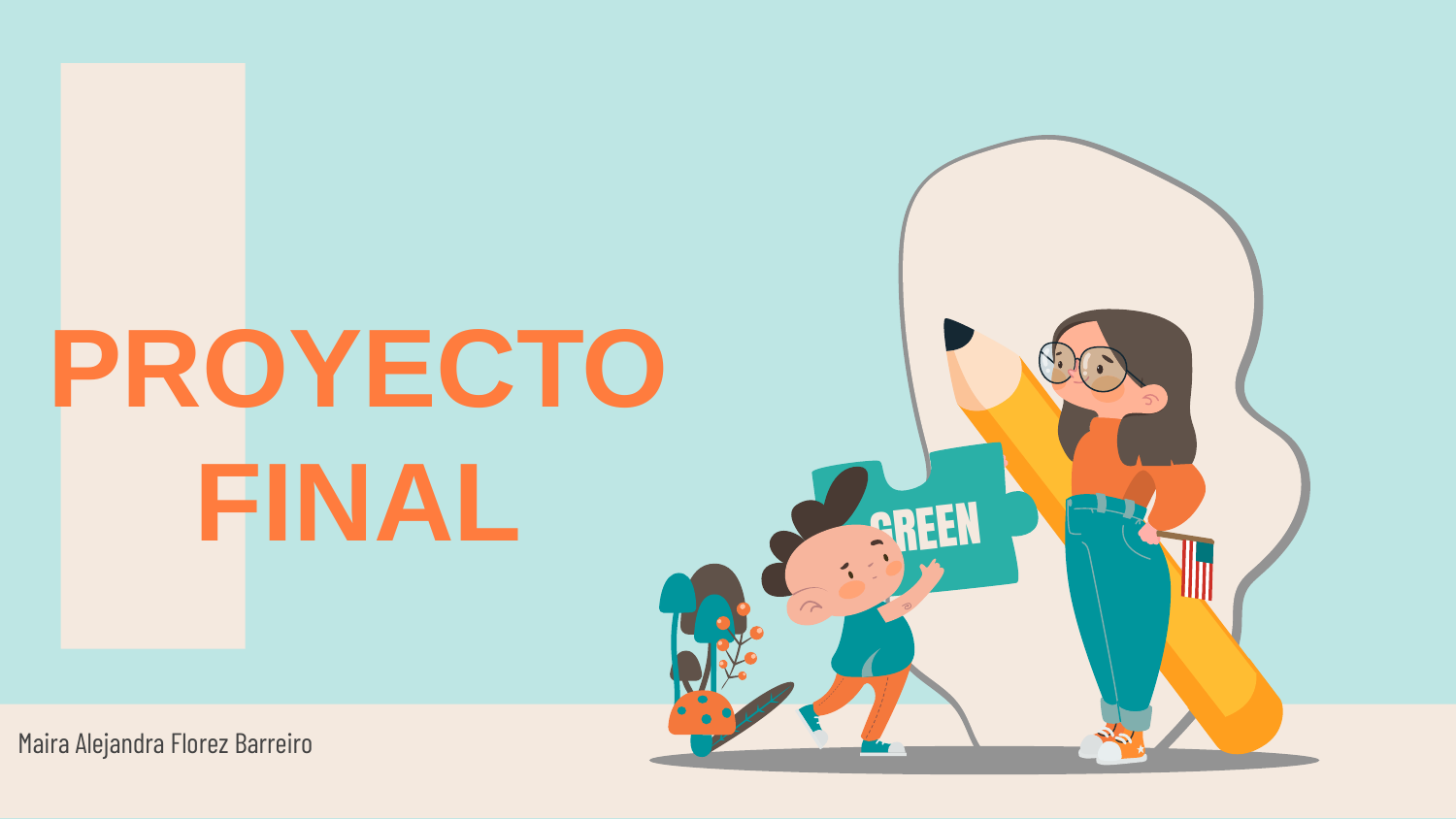

GREEN

# PROYECTO FINAL
Maira Alejandra Florez Barreiro